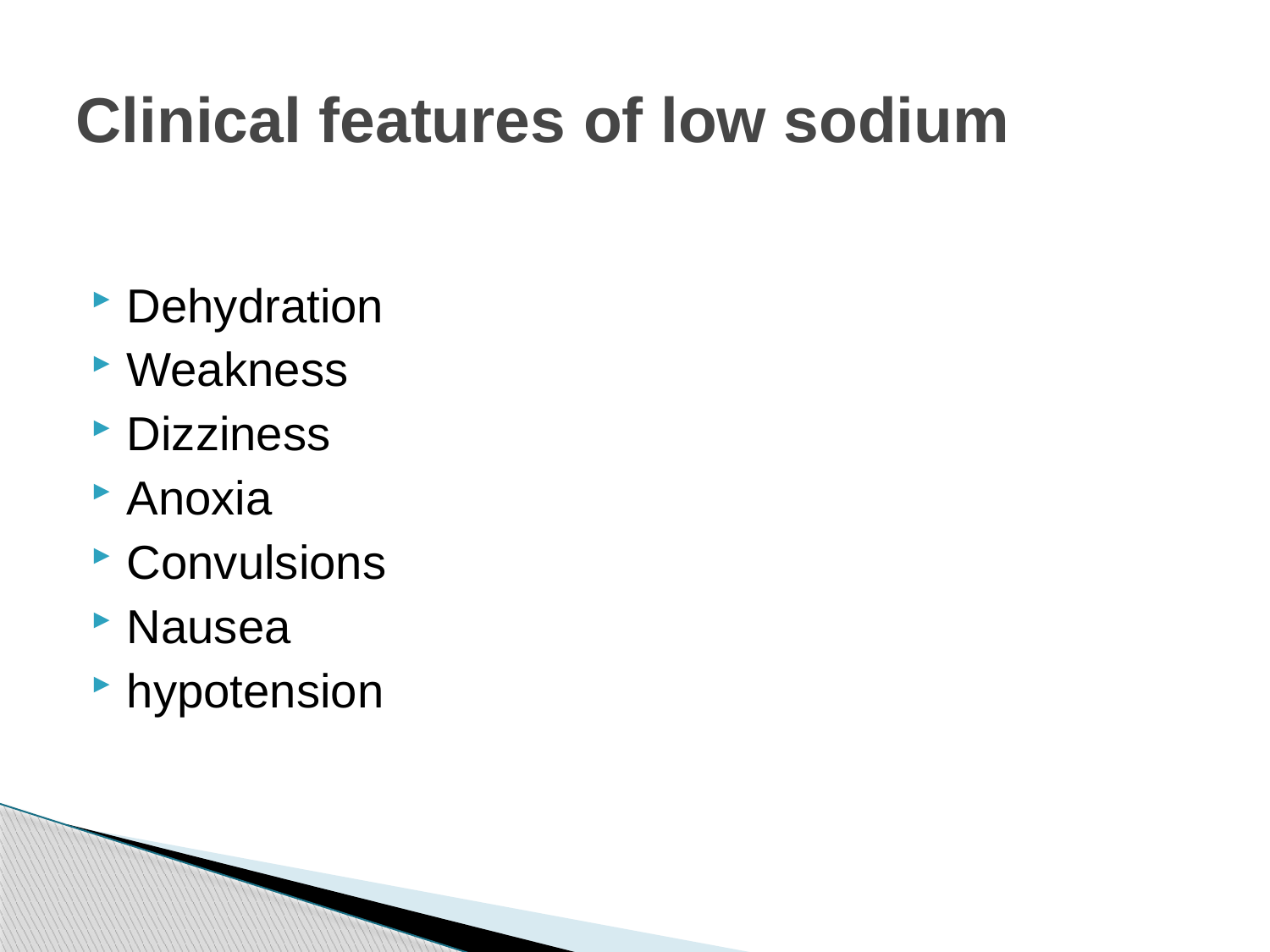

# Clinical features of low sodium
Dehydration
Weakness
Dizziness
Anoxia
Convulsions
Nausea
hypotension